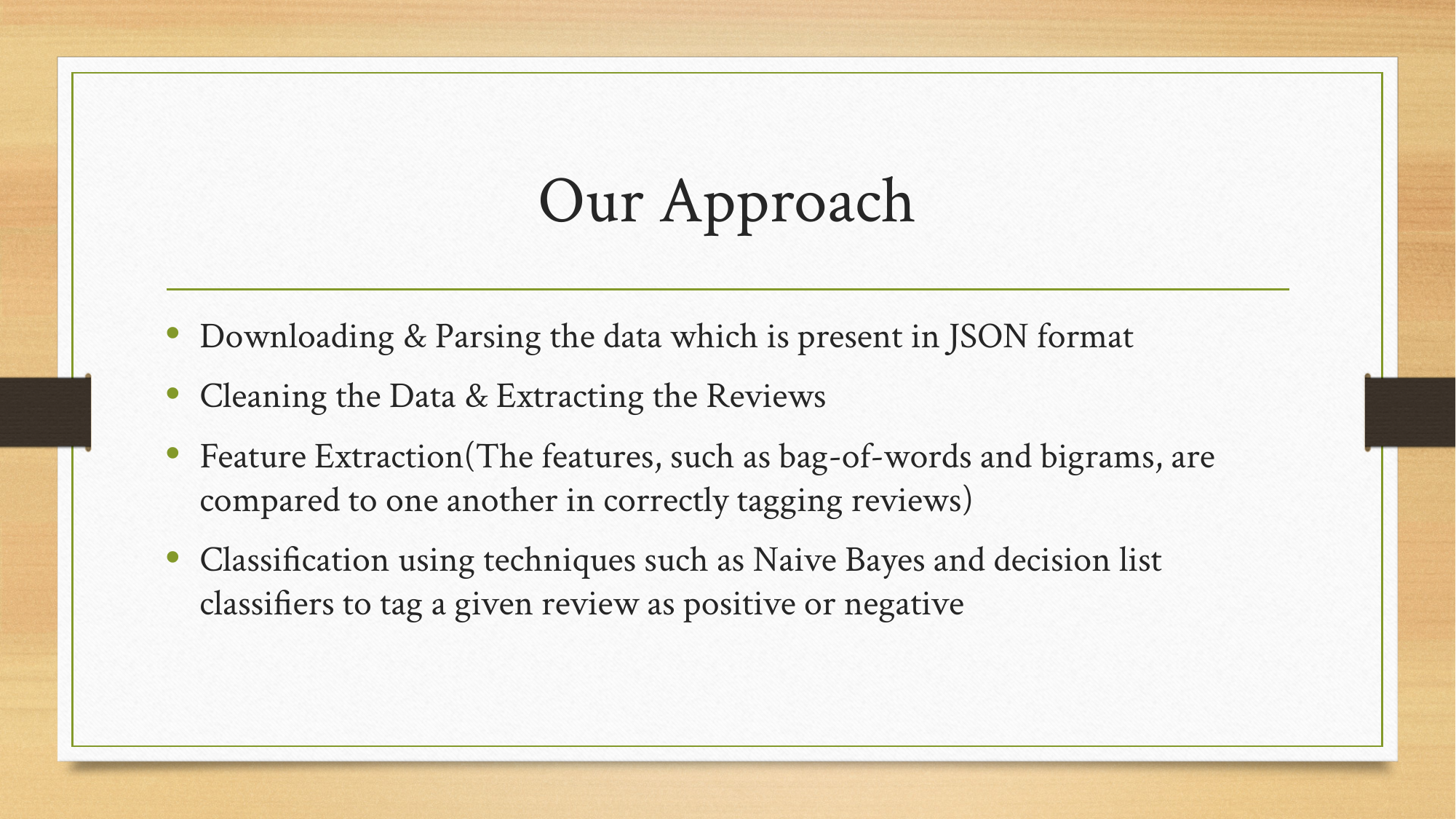

# Our Approach
Downloading & Parsing the data which is present in JSON format
Cleaning the Data & Extracting the Reviews
Feature Extraction(The features, such as bag-of-words and bigrams, are compared to one another in correctly tagging reviews)
Classification using techniques such as Naive Bayes and decision list classiﬁers to tag a given review as positive or negative